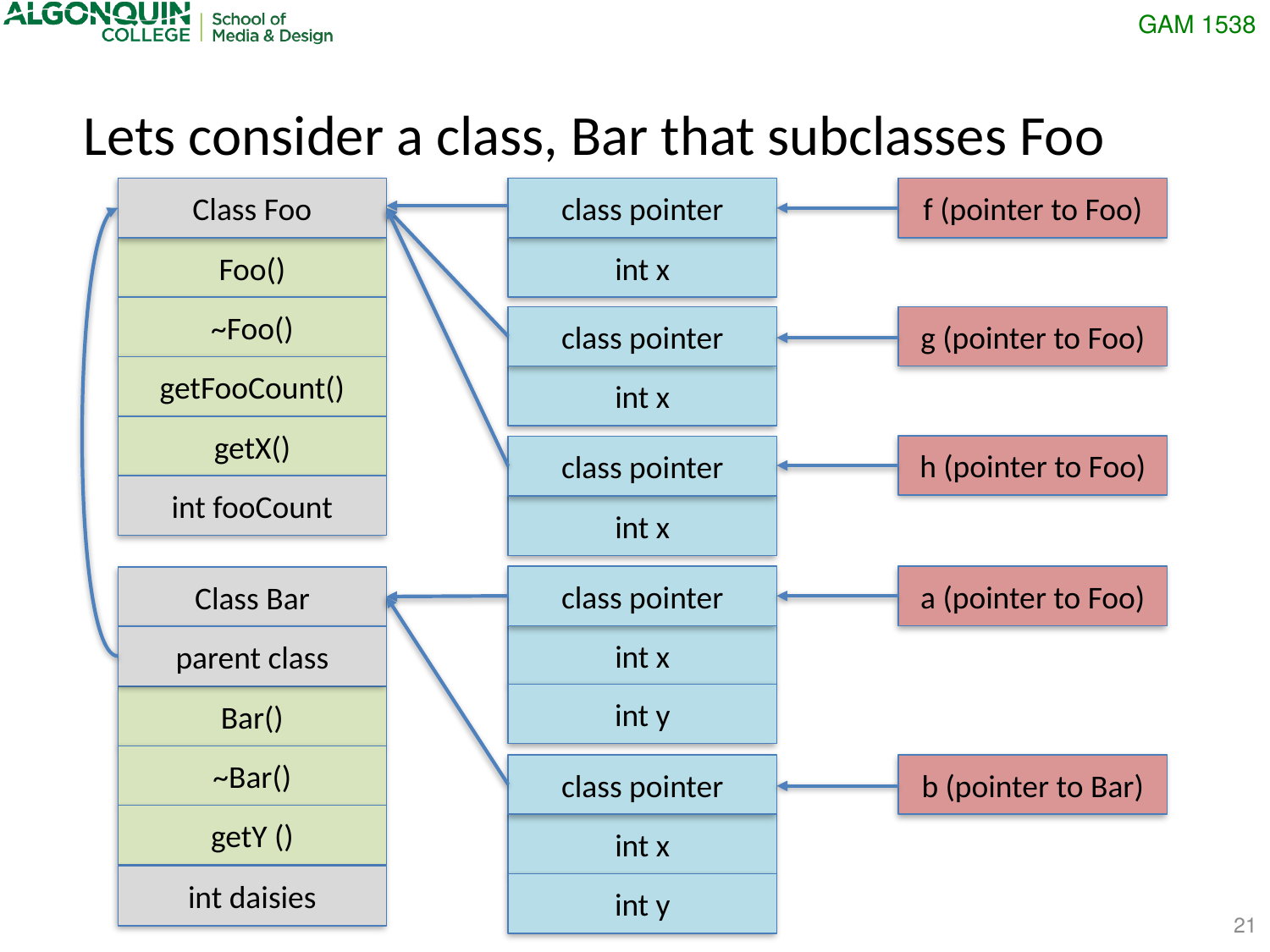

Lets consider a class, Bar that subclasses Foo

Class Foo
class pointer
f (pointer to Foo)
Foo()
int x
~Foo()
class pointer
g (pointer to Foo)
getFooCount()
int x
getX()
h (pointer to Foo)
class pointer
int fooCount
int x
class pointer
a (pointer to Foo)
Class Bar
int x
parent class
int y
Bar()
~Bar()
class pointer
b (pointer to Bar)
getY ()
int x
int daisies
int y
21